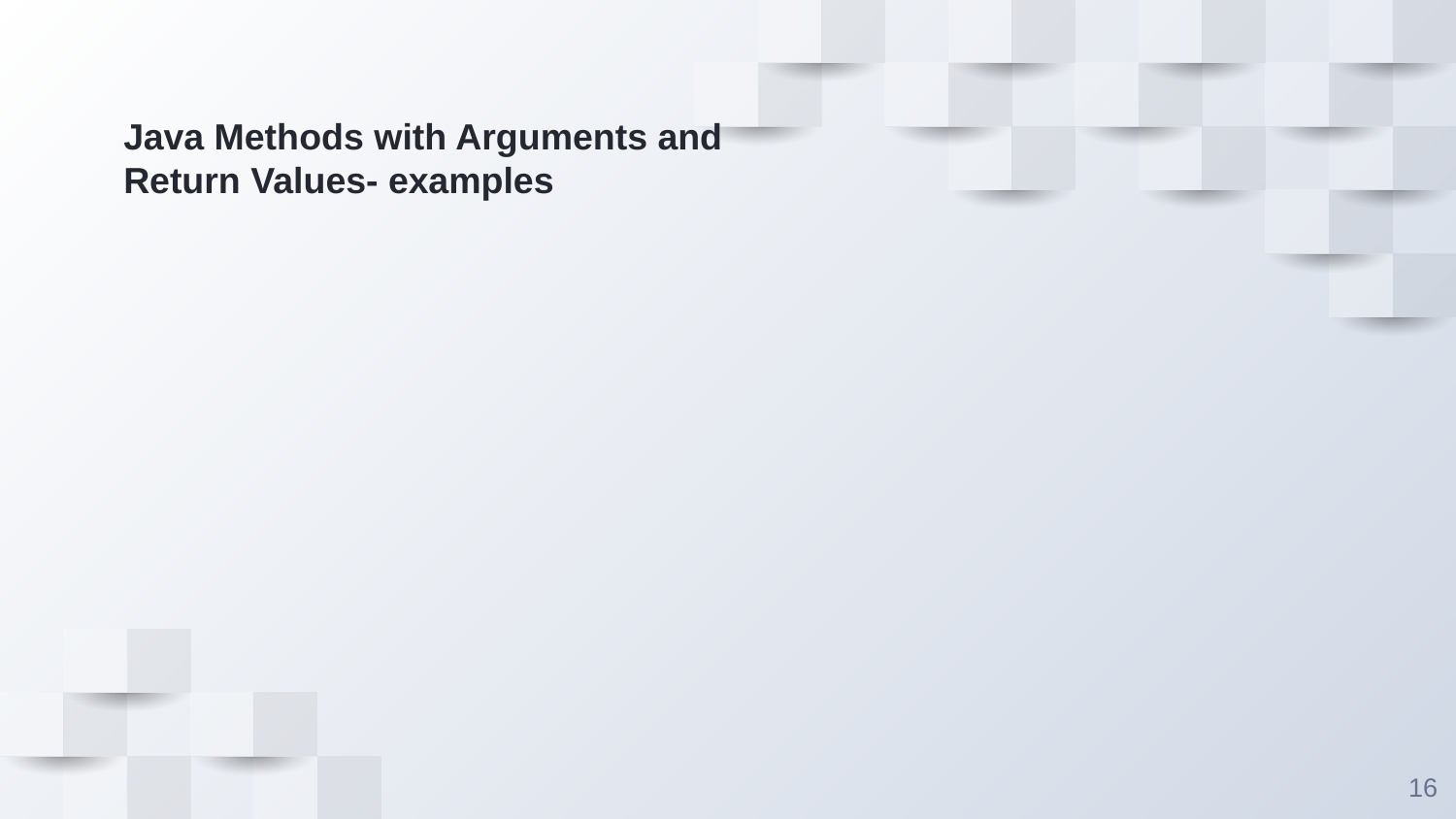

# Java Methods with Arguments and Return Values- examples
16